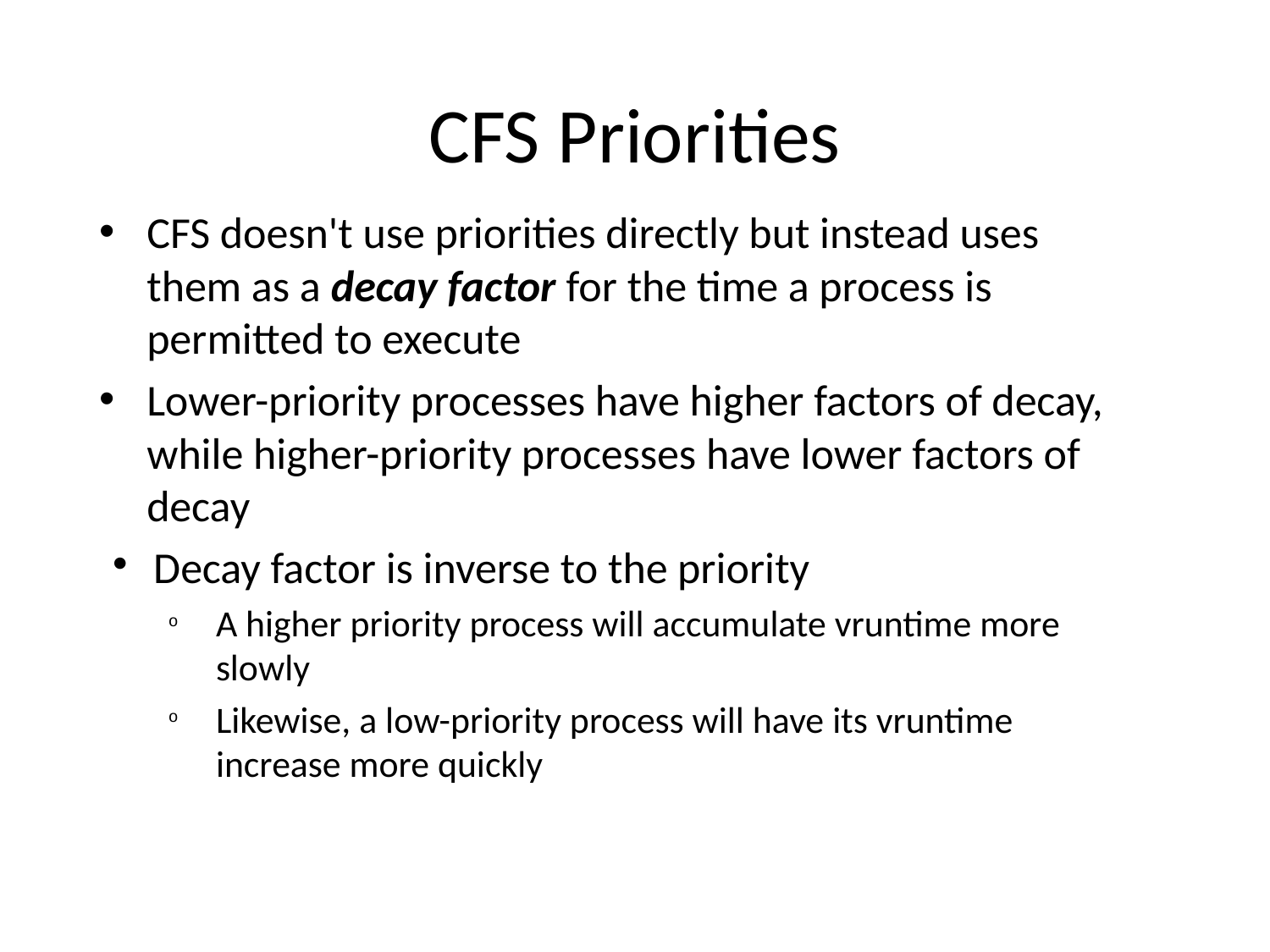

# CFS Priorities
CFS doesn't use priorities directly but instead uses them as a decay factor for the time a process is permitted to execute
Lower-priority processes have higher factors of decay, while higher-priority processes have lower factors of decay
Decay factor is inverse to the priority
A higher priority process will accumulate vruntime more slowly
Likewise, a low-priority process will have its vruntime increase more quickly